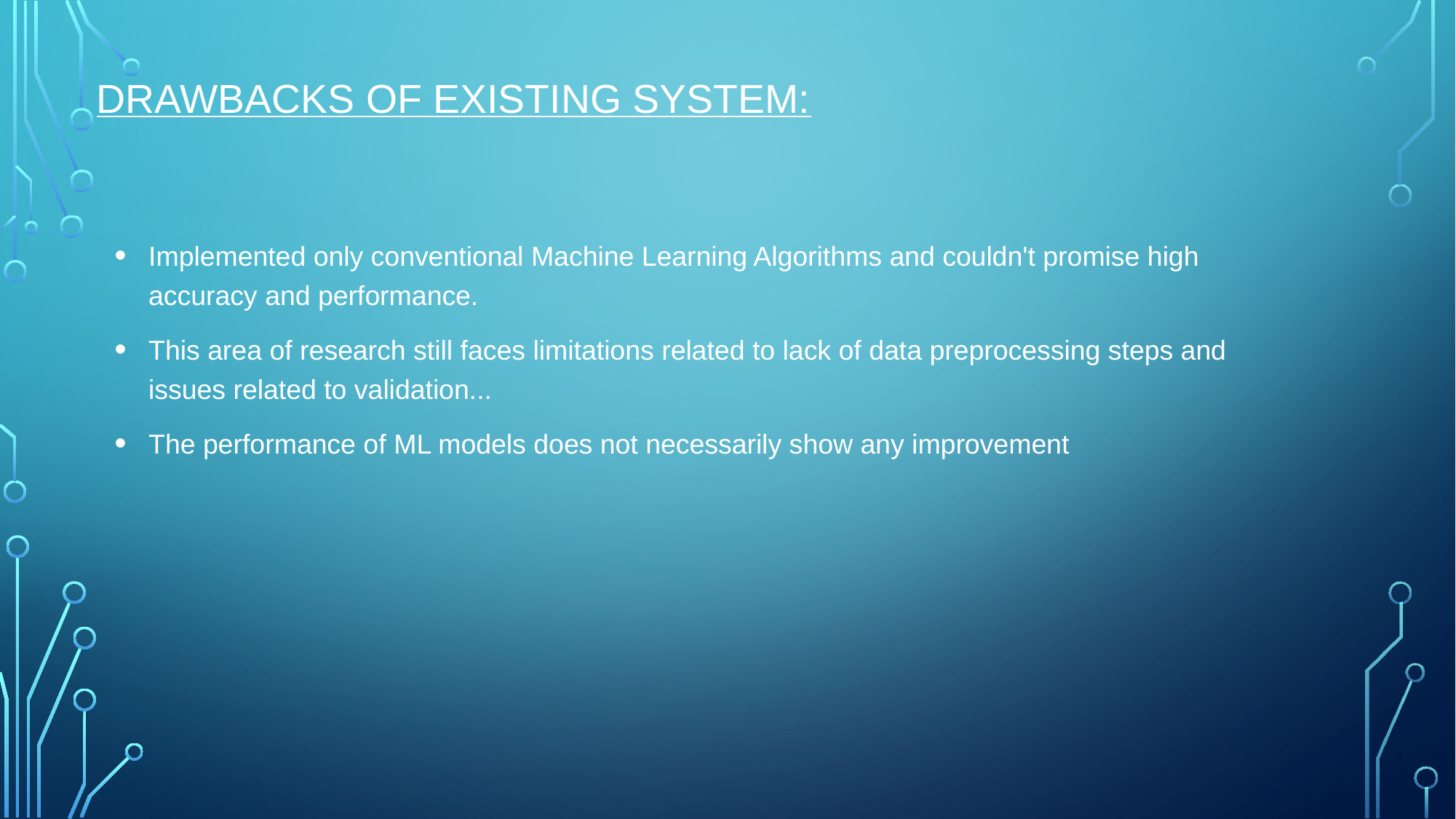

Implemented only conventional Machine Learning Algorithms and couldn't promise high accuracy and performance.
This area of research still faces limitations related to lack of data preprocessing steps and issues related to validation...
The performance of ML models does not necessarily show any improvement
# Drawbacks of existing system: